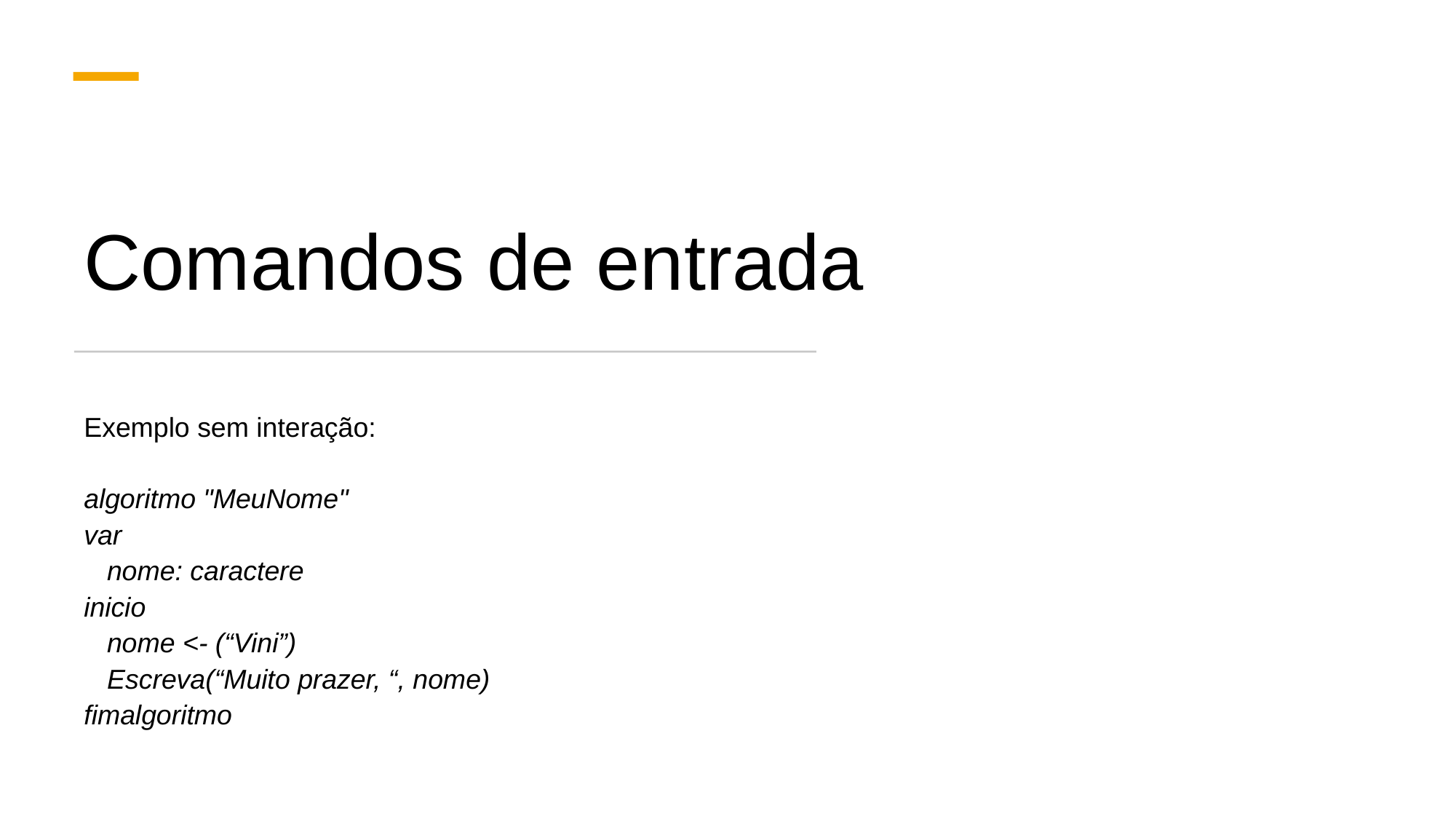

# Comandos de entrada
Exemplo sem interação:

algoritmo "MeuNome"
var
   nome: caractere
inicio
   nome <- (“Vini”)
   Escreva(“Muito prazer, “, nome)
fimalgoritmo